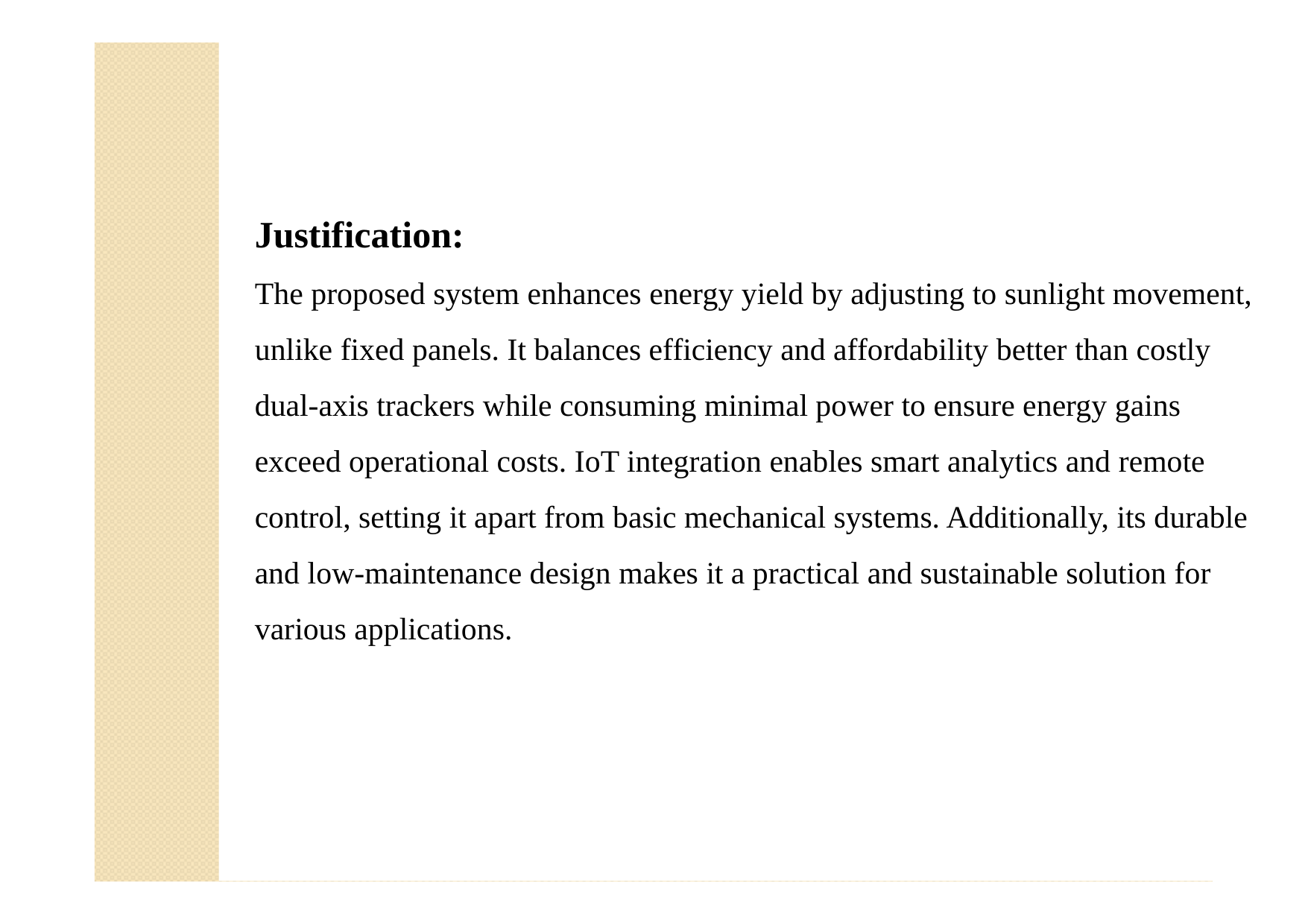

Justification:
The proposed system enhances energy yield by adjusting to sunlight movement, unlike fixed panels. It balances efficiency and affordability better than costly dual-axis trackers while consuming minimal power to ensure energy gains exceed operational costs. IoT integration enables smart analytics and remote control, setting it apart from basic mechanical systems. Additionally, its durable and low-maintenance design makes it a practical and sustainable solution for various applications.